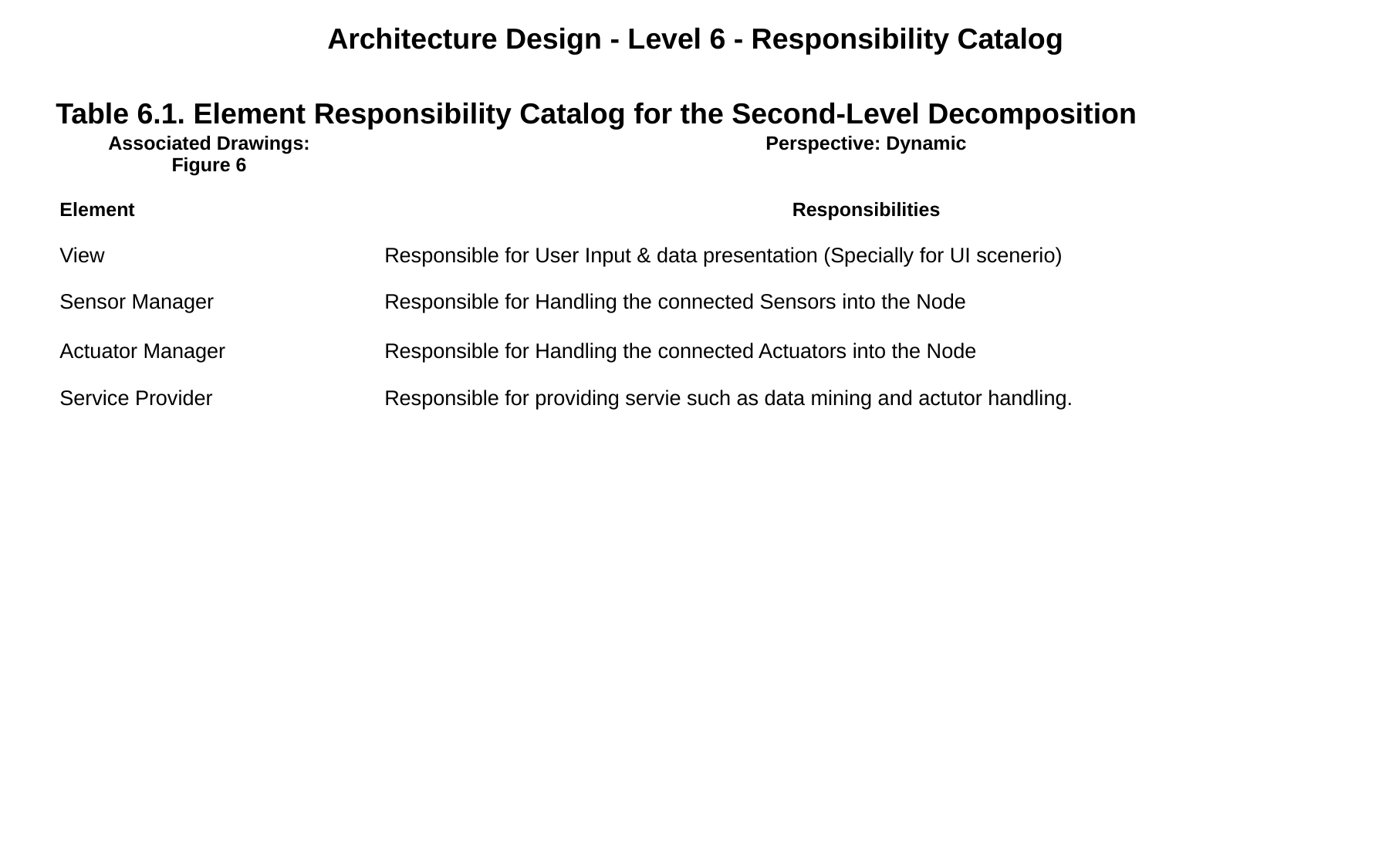

# Architecture Design - Level 6 - Responsibility Catalog
Table 6.1. Element Responsibility Catalog for the Second-Level Decomposition
| Associated Drawings: Figure 6 | Perspective: Dynamic |
| --- | --- |
| Element | Responsibilities |
| View | Responsible for User Input & data presentation (Specially for UI scenerio) |
| Sensor Manager | Responsible for Handling the connected Sensors into the Node |
| Actuator Manager | Responsible for Handling the connected Actuators into the Node |
| Service Provider | Responsible for providing servie such as data mining and actutor handling. |